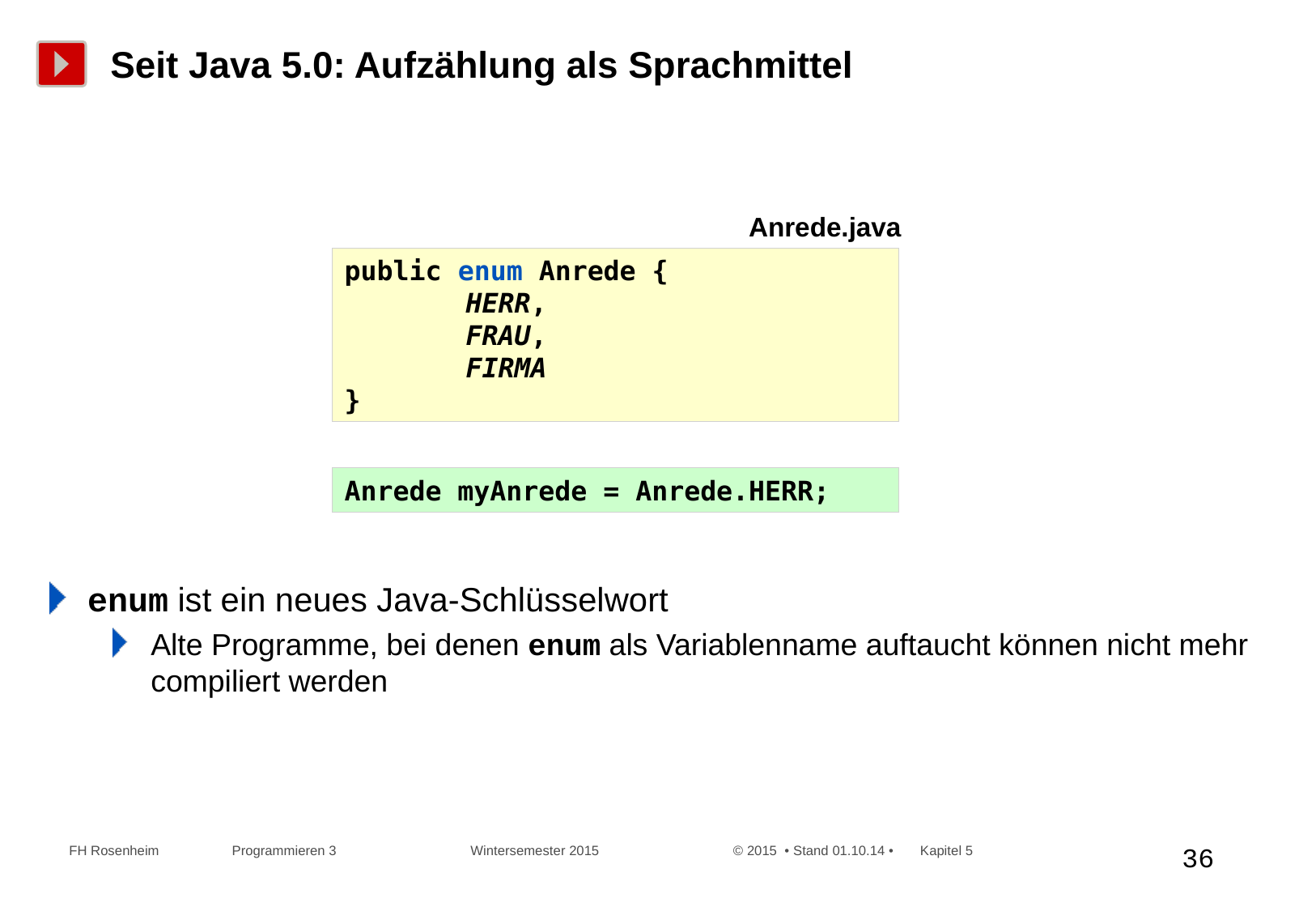

# Seit Java 5.0: Aufzählung als Sprachmittel
Anrede.java
public enum Anrede {
	HERR,
	FRAU,
	FIRMA
}
Anrede myAnrede = Anrede.HERR;
enum ist ein neues Java-Schlüsselwort
Alte Programme, bei denen enum als Variablenname auftaucht können nicht mehr compiliert werden
     FH Rosenheim                   Programmieren 3                                   Wintersemester 2015                                   © 2015  • Stand 01.10.14 •       Kapitel 5